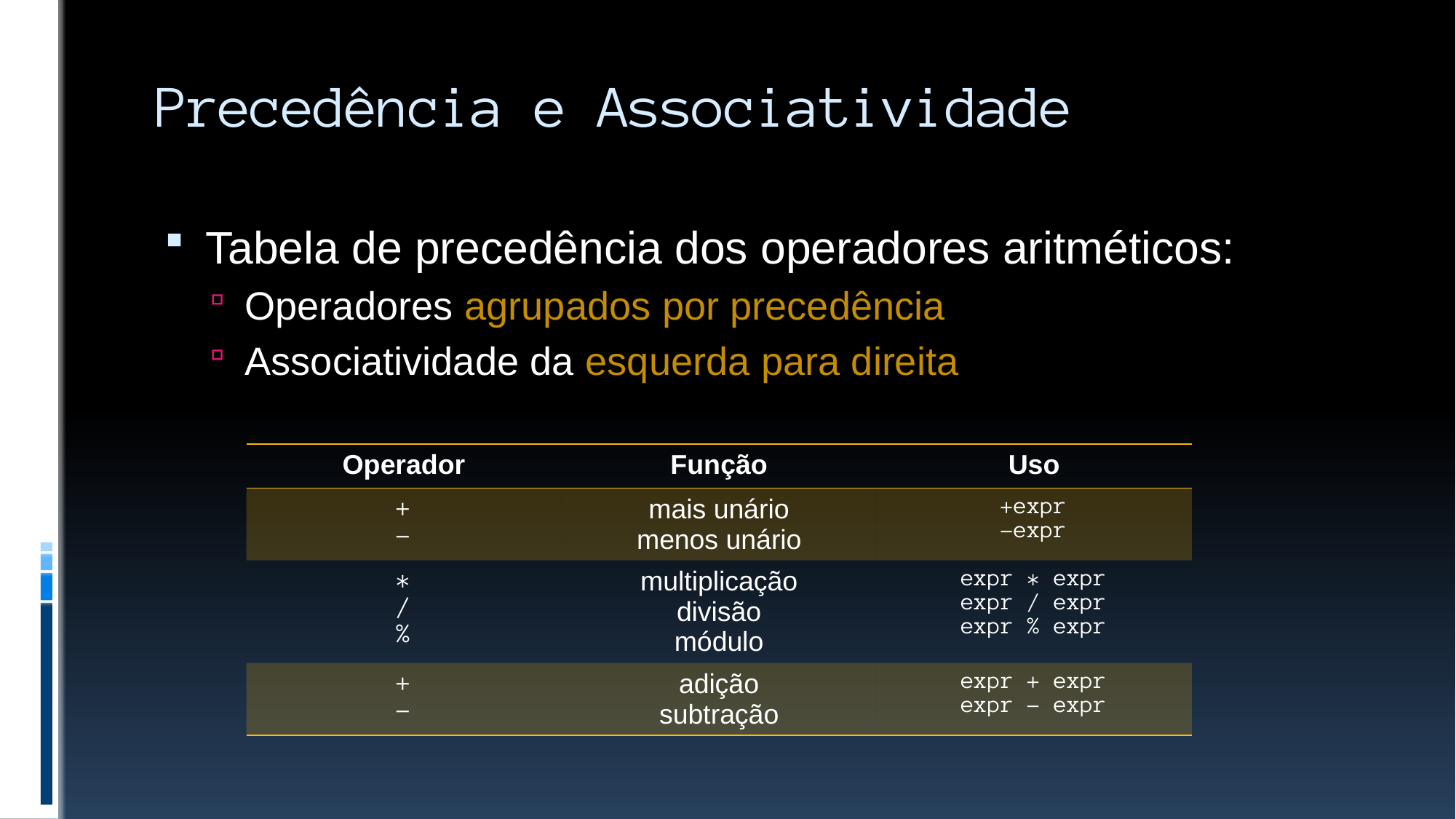

# Precedência e Associatividade
Tabela de precedência dos operadores aritméticos:
Operadores agrupados por precedência
Associatividade da esquerda para direita
| Operador | Função | Uso |
| --- | --- | --- |
| + - | mais unário menos unário | +expr -expr |
| \* / % | multiplicação divisão módulo | expr \* expr expr / expr expr % expr |
| + - | adição subtração | expr + expr expr - expr |